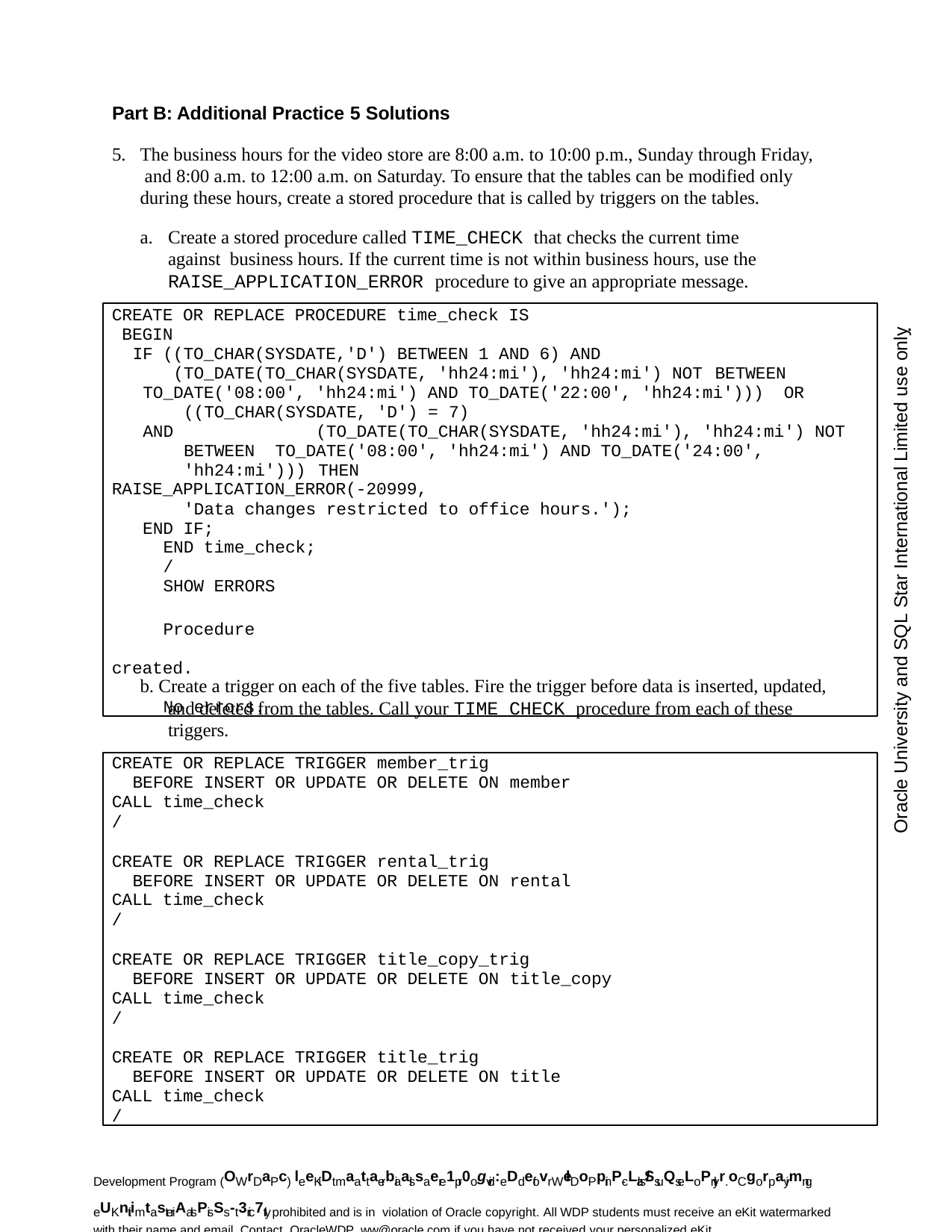

Part B: Additional Practice 5 Solutions

The business hours for the video store are 8:00 a.m. to 10:00 p.m., Sunday through Friday,  and 8:00 a.m. to 12:00 a.m. on Saturday. To ensure that the tables can be modified only  during these hours, create a stored procedure that is called by triggers on the tables.
Create a stored procedure called TIME_CHECK that checks the current time against  business hours. If the current time is not within business hours, use the  RAISE_APPLICATION_ERROR procedure to give an appropriate message.
CREATE OR REPLACE PROCEDURE time_check IS  BEGIN
IF ((TO_CHAR(SYSDATE,'D') BETWEEN 1 AND 6) AND  (TO_DATE(TO_CHAR(SYSDATE, 'hh24:mi'), 'hh24:mi') NOT BETWEEN
TO_DATE('08:00', 'hh24:mi') AND TO_DATE('22:00', 'hh24:mi')))  OR ((TO_CHAR(SYSDATE, 'D') = 7)
AND	(TO_DATE(TO_CHAR(SYSDATE, 'hh24:mi'), 'hh24:mi') NOT BETWEEN  TO_DATE('08:00', 'hh24:mi') AND TO_DATE('24:00', 'hh24:mi'))) THEN
RAISE_APPLICATION_ERROR(-20999,
'Data changes restricted to office hours.');  END IF;
END time_check;
/
SHOW ERRORS
Procedure created.
No errors.
Oracle University and SQL Star International Limited use onlyฺ
b. Create a trigger on each of the five tables. Fire the trigger before data is inserted, updated,  and deleted from the tables. Call your TIME_CHECK procedure from each of these  triggers.
CREATE OR REPLACE TRIGGER member_trig
BEFORE INSERT OR UPDATE OR DELETE ON member
CALL time_check
/

CREATE OR REPLACE TRIGGER rental_trig
BEFORE INSERT OR UPDATE OR DELETE ON rental
CALL time_check
/

CREATE OR REPLACE TRIGGER title_copy_trig
BEFORE INSERT OR UPDATE OR DELETE ON title_copy
CALL time_check
/

CREATE OR REPLACE TRIGGER title_trig
BEFORE INSERT OR UPDATE OR DELETE ON title
CALL time_check
/
Development Program (OWrDaPc) leeKiDt maattaerbiaalssaere 1pr0ogvid:eDd efovr WelDoPpinP-cLlas/Ss uQseLoPnlyr.oCgorpayimng eUKnit imtasteriAalsPisSs-t3ric7tly prohibited and is in  violation of Oracle copyright. All WDP students must receive an eKit watermarked with their name and email. Contact  OracleWDP_ww@oracle.com if you have not received your personalized eKit.